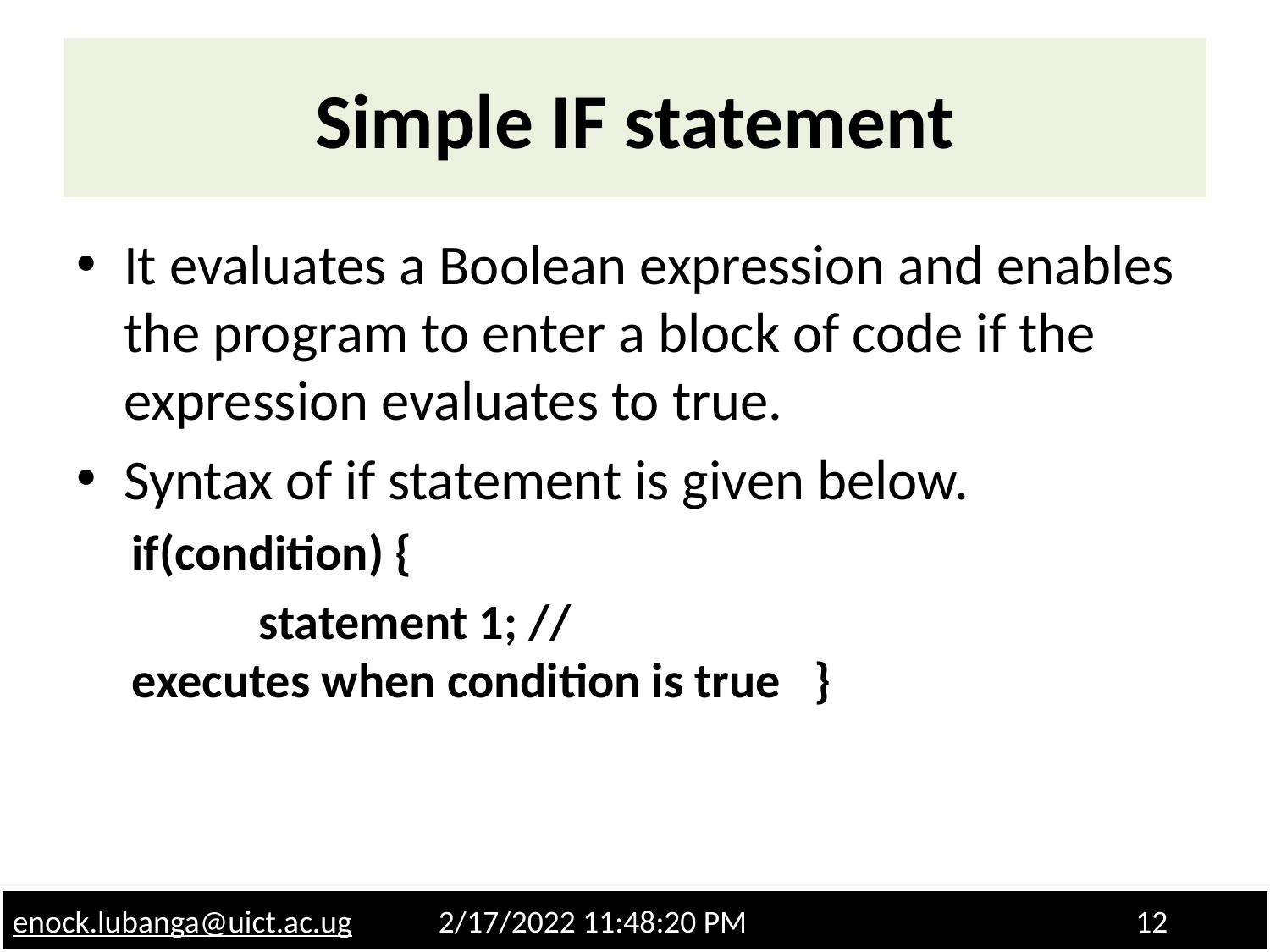

# Simple IF statement
It evaluates a Boolean expression and enables the program to enter a block of code if the expression evaluates to true.
Syntax of if statement is given below.
if(condition) {
	statement 1; //executes when condition is true   }